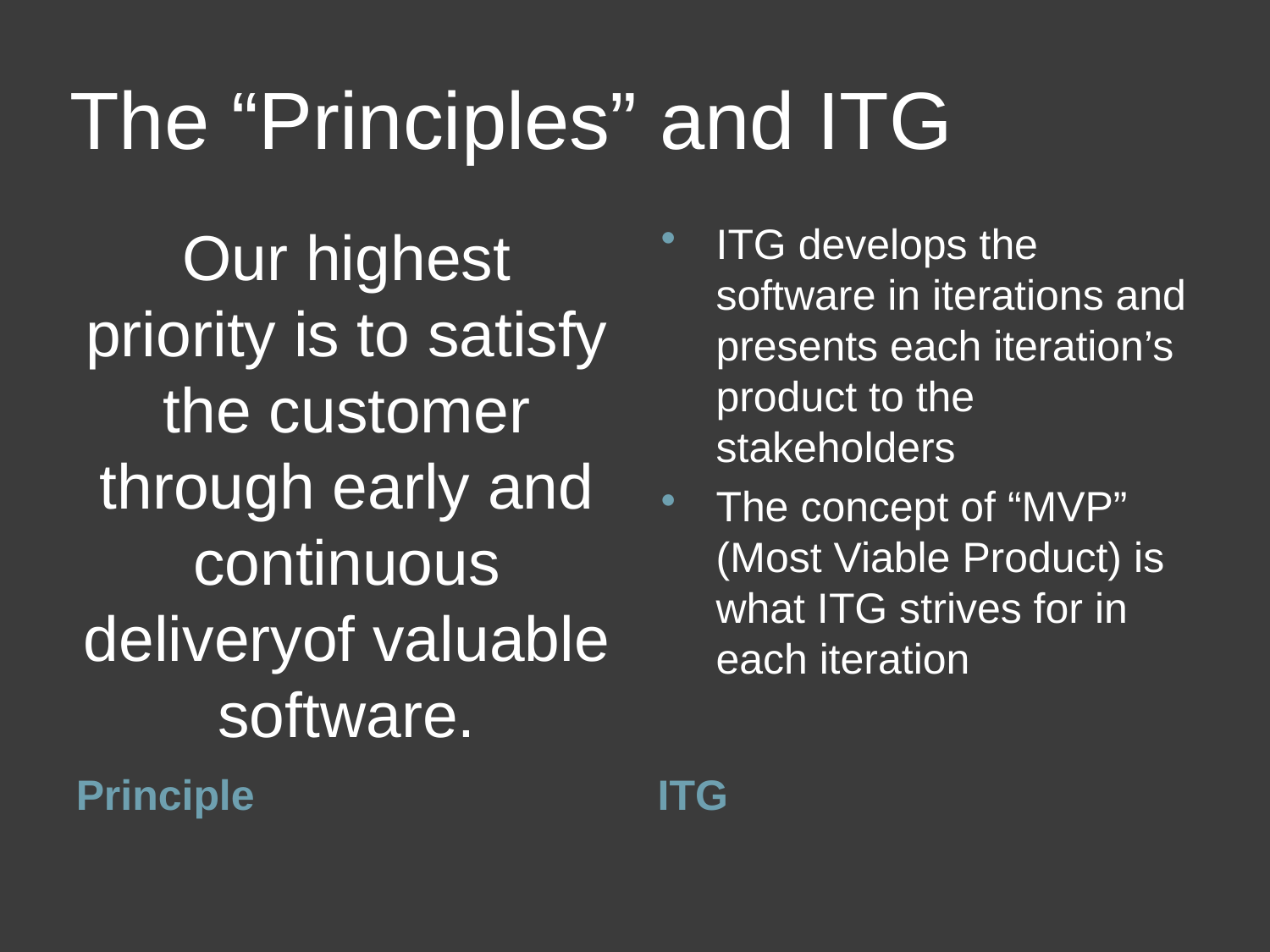

# The “Principles” and ITG
Our highest priority is to satisfy the customer through early and continuous delivery of valuable software.

ITG develops the software in iterations and presents each iteration’s product to the stakeholders
The concept of “MVP” (Most Viable Product) is what ITG strives for in each iteration

Principle
ITG